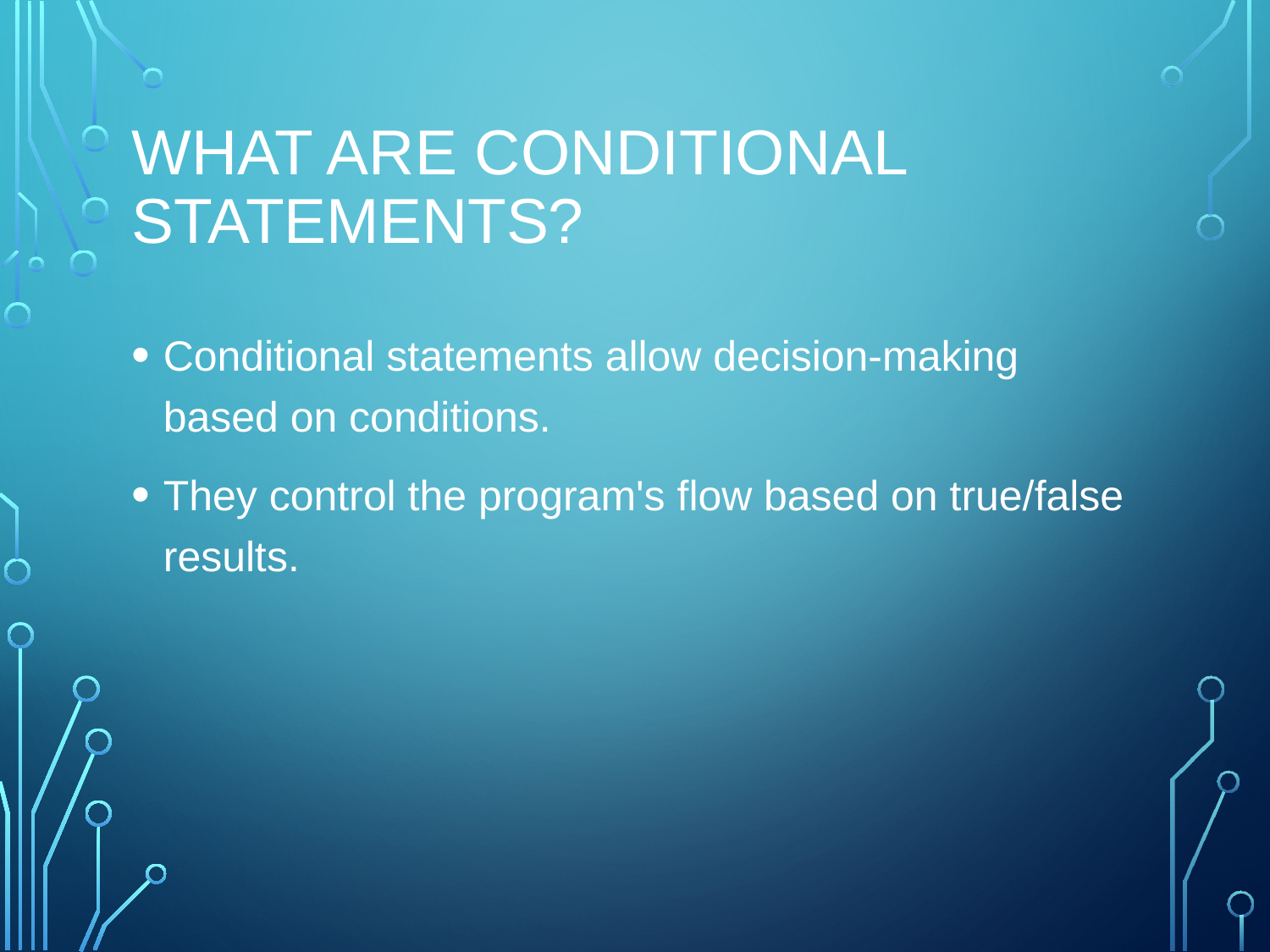

# What are Conditional Statements?
Conditional statements allow decision-making based on conditions.
They control the program's flow based on true/false results.